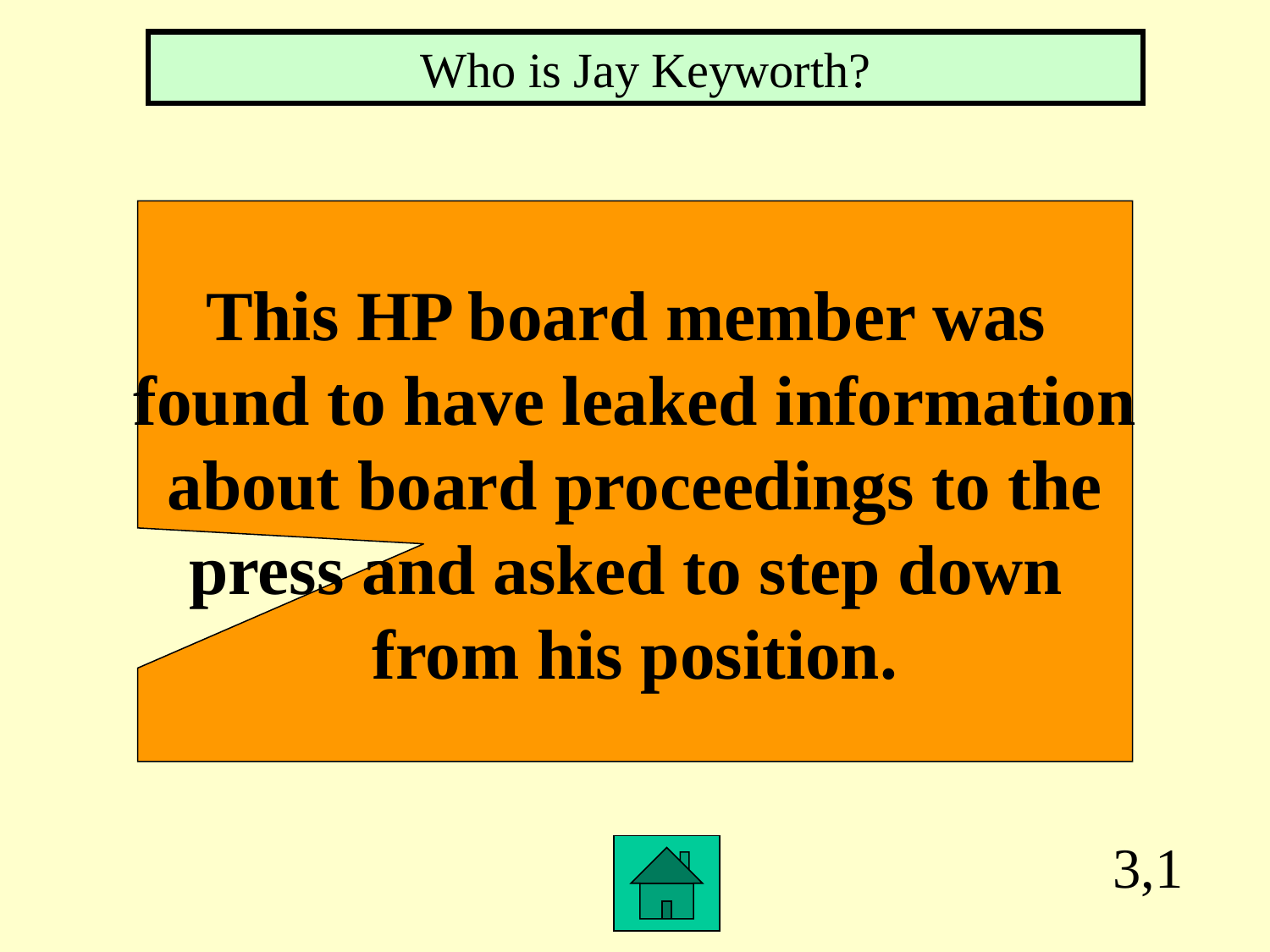

Who is Jay Keyworth?
This HP board member was
found to have leaked information
about board proceedings to the
press and asked to step down
from his position.
3,1